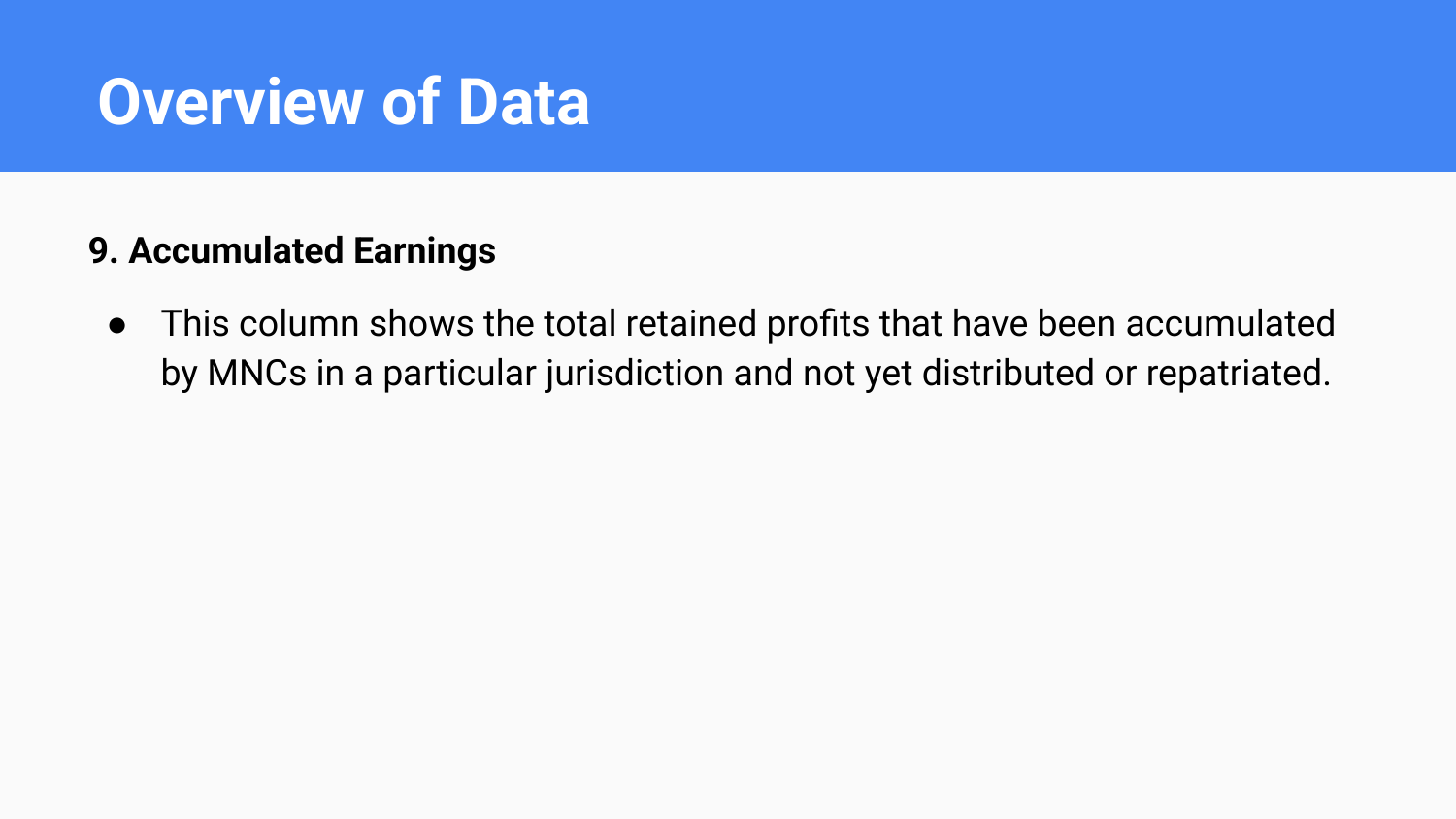

# Overview of Data

9. Accumulated Earnings
This column shows the total retained profits that have been accumulated by MNCs in a particular jurisdiction and not yet distributed or repatriated.